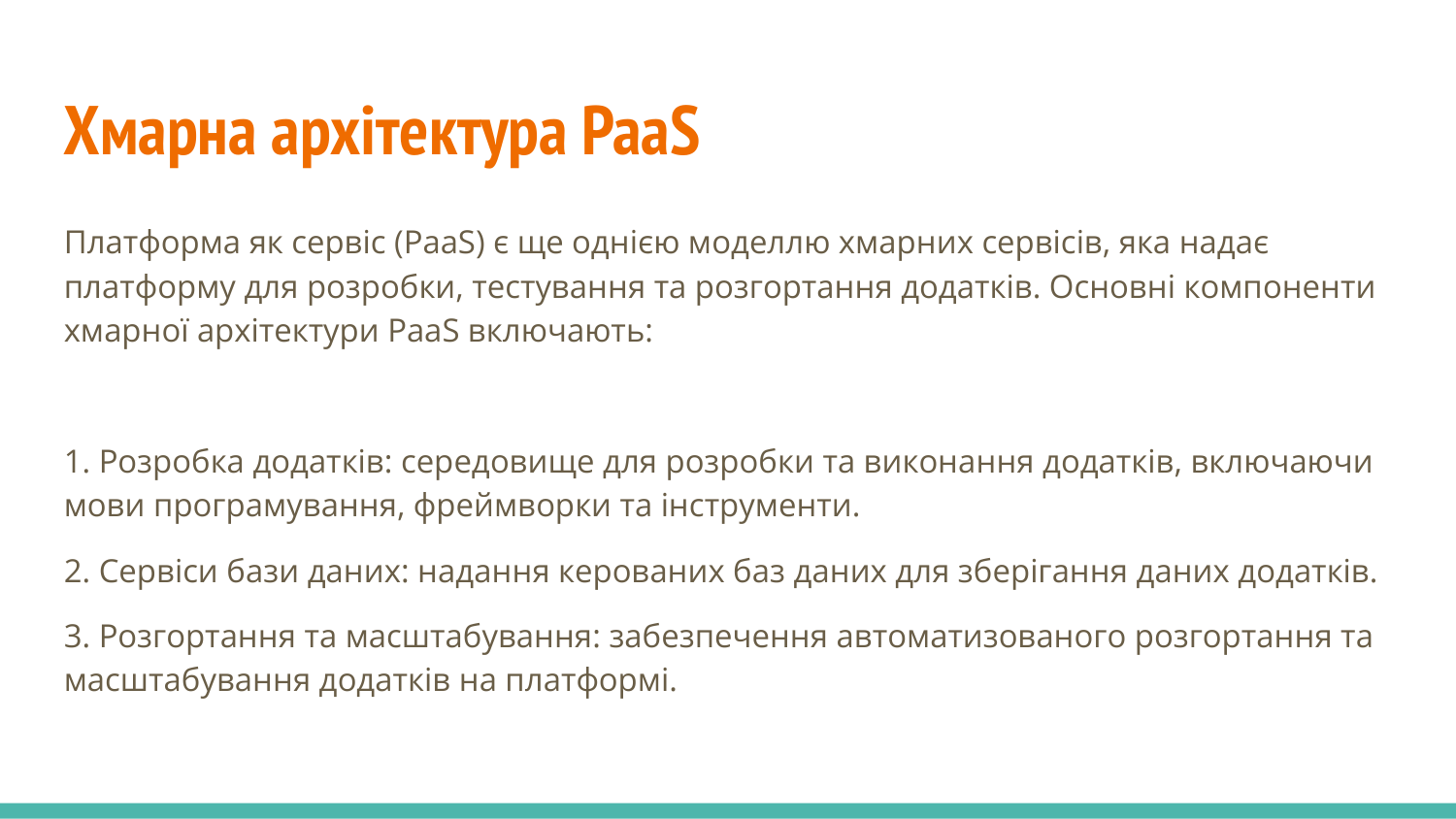

Хмарна архітектура PaaS
Платформа як сервіс (PaaS) є ще однією моделлю хмарних сервісів, яка надає платформу для розробки, тестування та розгортання додатків. Основні компоненти хмарної архітектури PaaS включають:

1. Розробка додатків: середовище для розробки та виконання додатків, включаючи мови програмування, фреймворки та інструменти.
2. Сервіси бази даних: надання керованих баз даних для зберігання даних додатків.
3. Розгортання та масштабування: забезпечення автоматизованого розгортання та масштабування додатків на платформі.